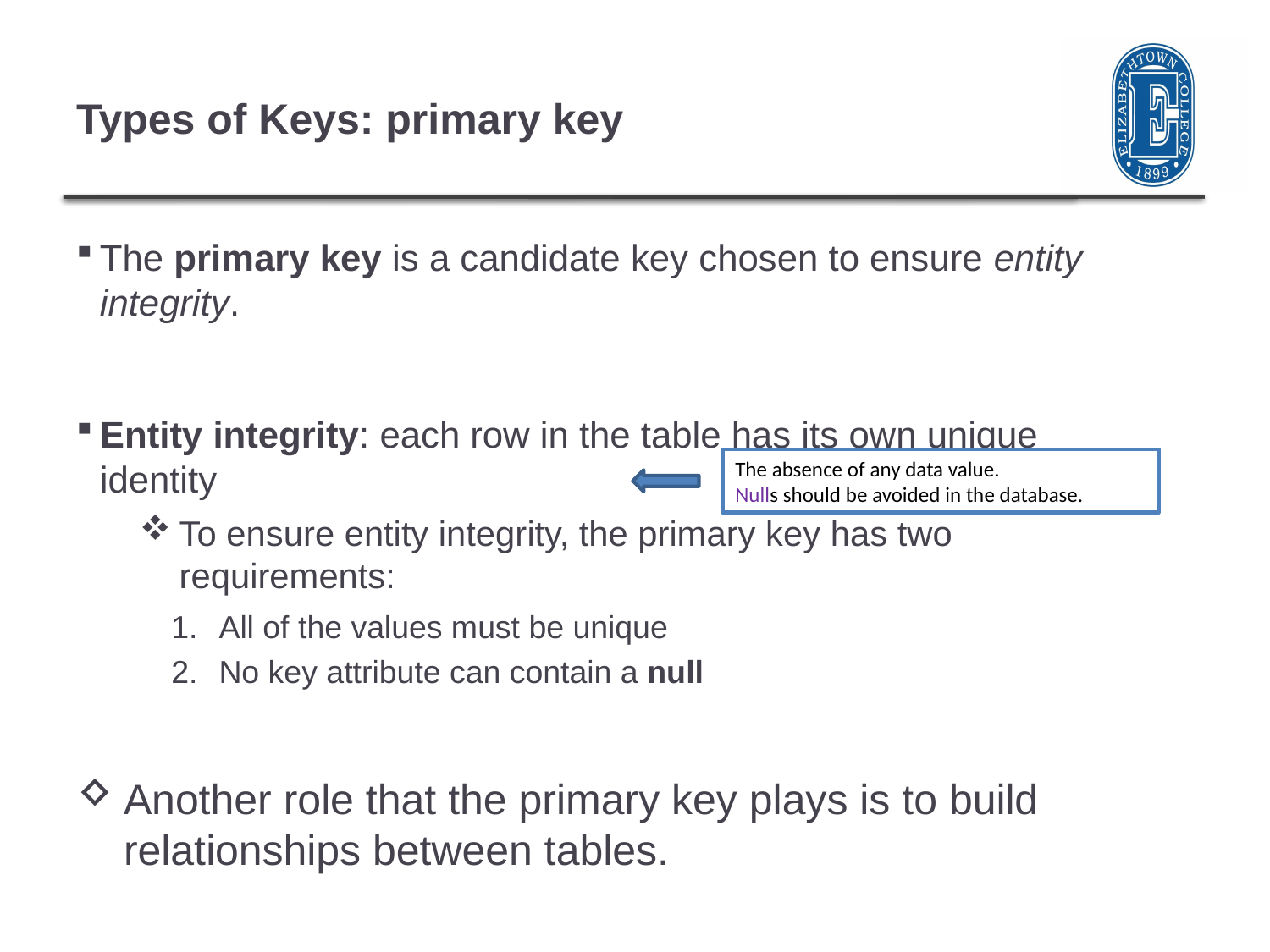

# Types of Keys: primary key
The primary key is a candidate key chosen to ensure entity integrity.

Entity integrity: each row in the table has its own unique identity
To ensure entity integrity, the primary key has two requirements:
All of the values must be unique
No key attribute can contain a null

Another role that the primary key plays is to build relationships between tables.
The absence of any data value.
Nulls should be avoided in the database.